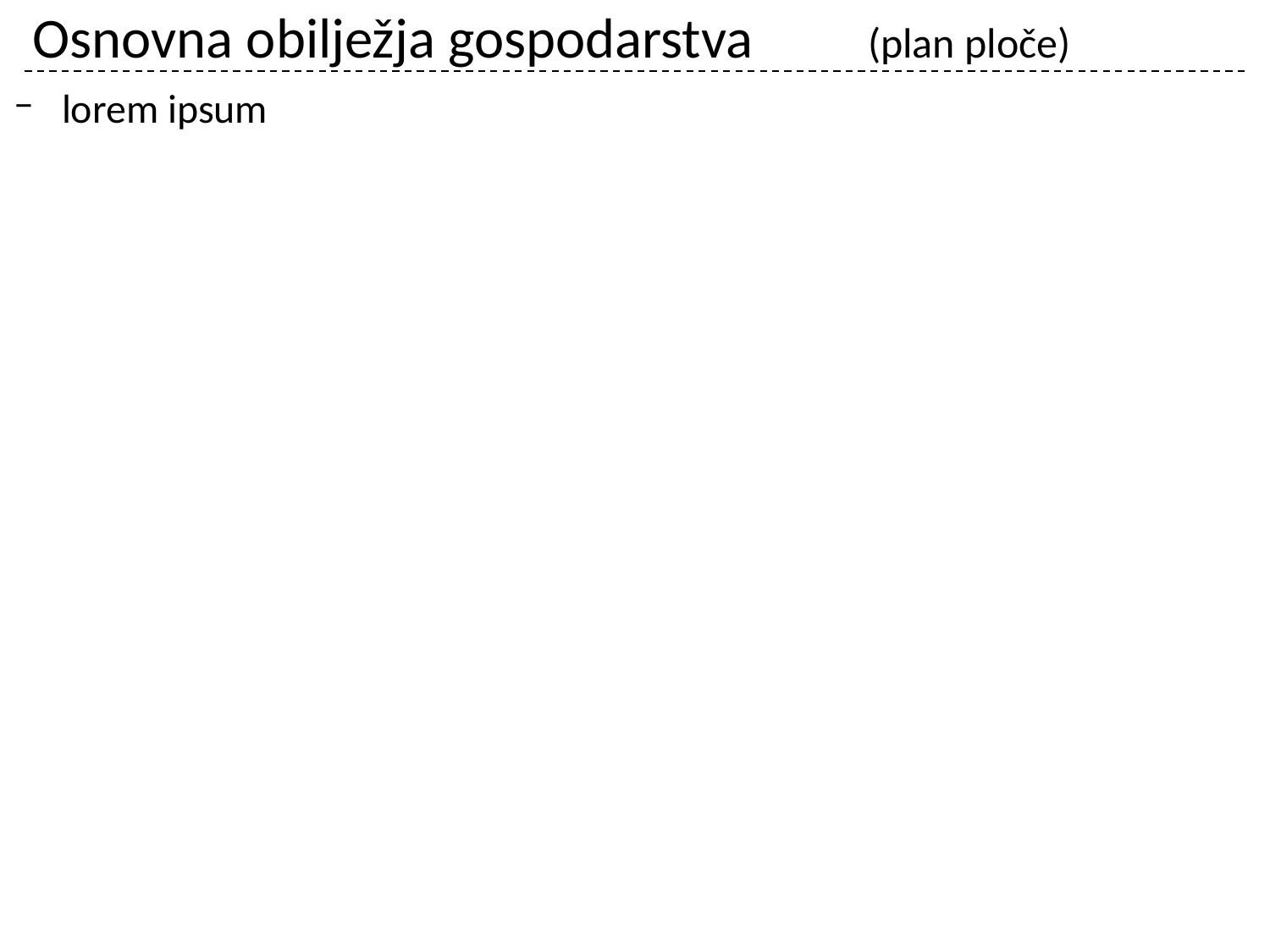

# Osnovna obilježja gospodarstva         (plan ploče)
lorem ipsum